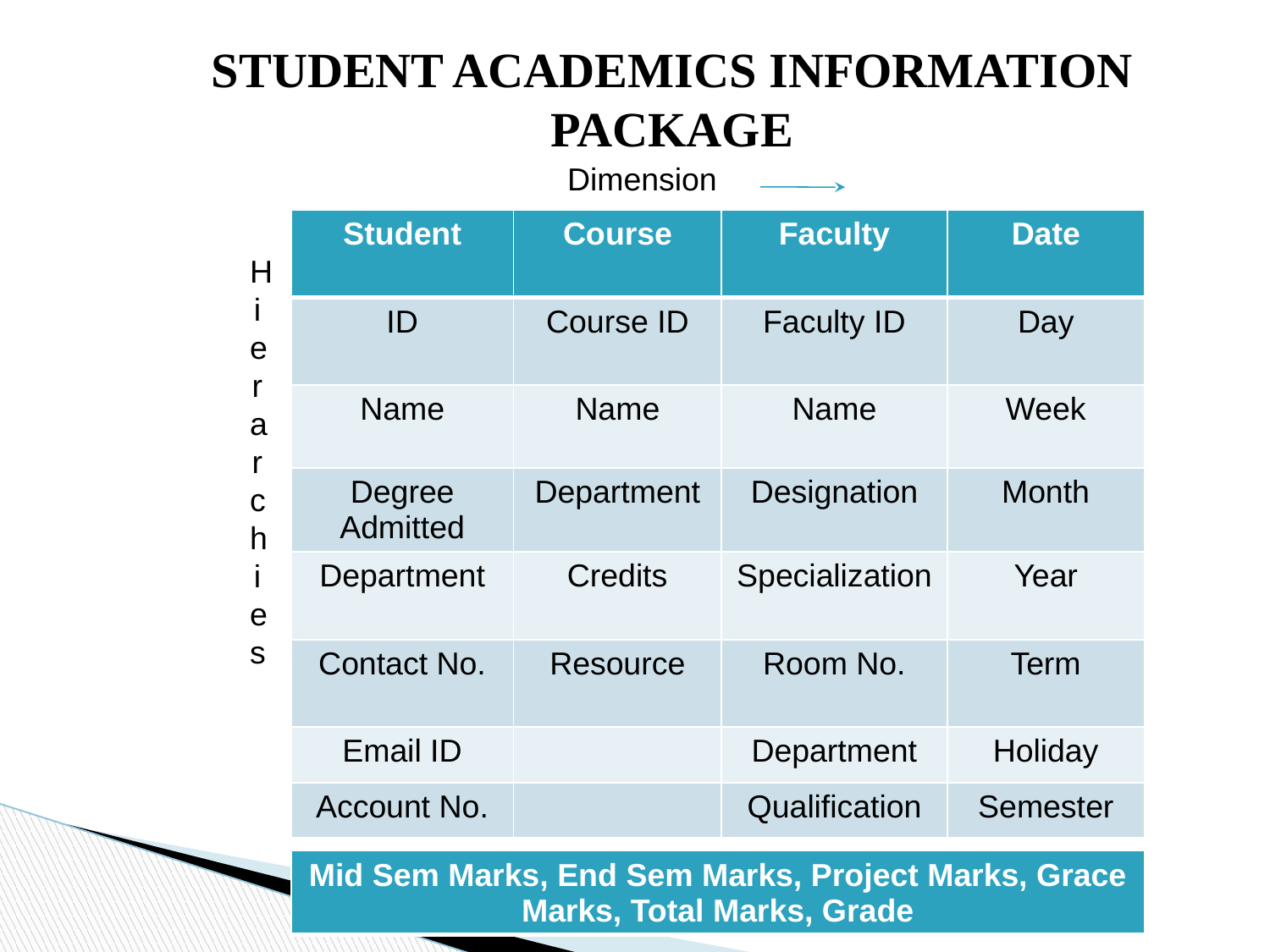

STUDENT ACADEMICS INFORMATION PACKAGE
Dimension
| Student | Course | Faculty | Date |
| --- | --- | --- | --- |
| ID | Course ID | Faculty ID | Day |
| Name | Name | Name | Week |
| Degree Admitted | Department | Designation | Month |
| Department | Credits | Specialization | Year |
| Contact No. | Resource | Room No. | Term |
| Email ID |  | Department | Holiday |
| Account No. |  | Qualification | Semester |
Hierarchies
| Mid Sem Marks, End Sem Marks, Project Marks, Grace Marks, Total Marks, Grade |
| --- |